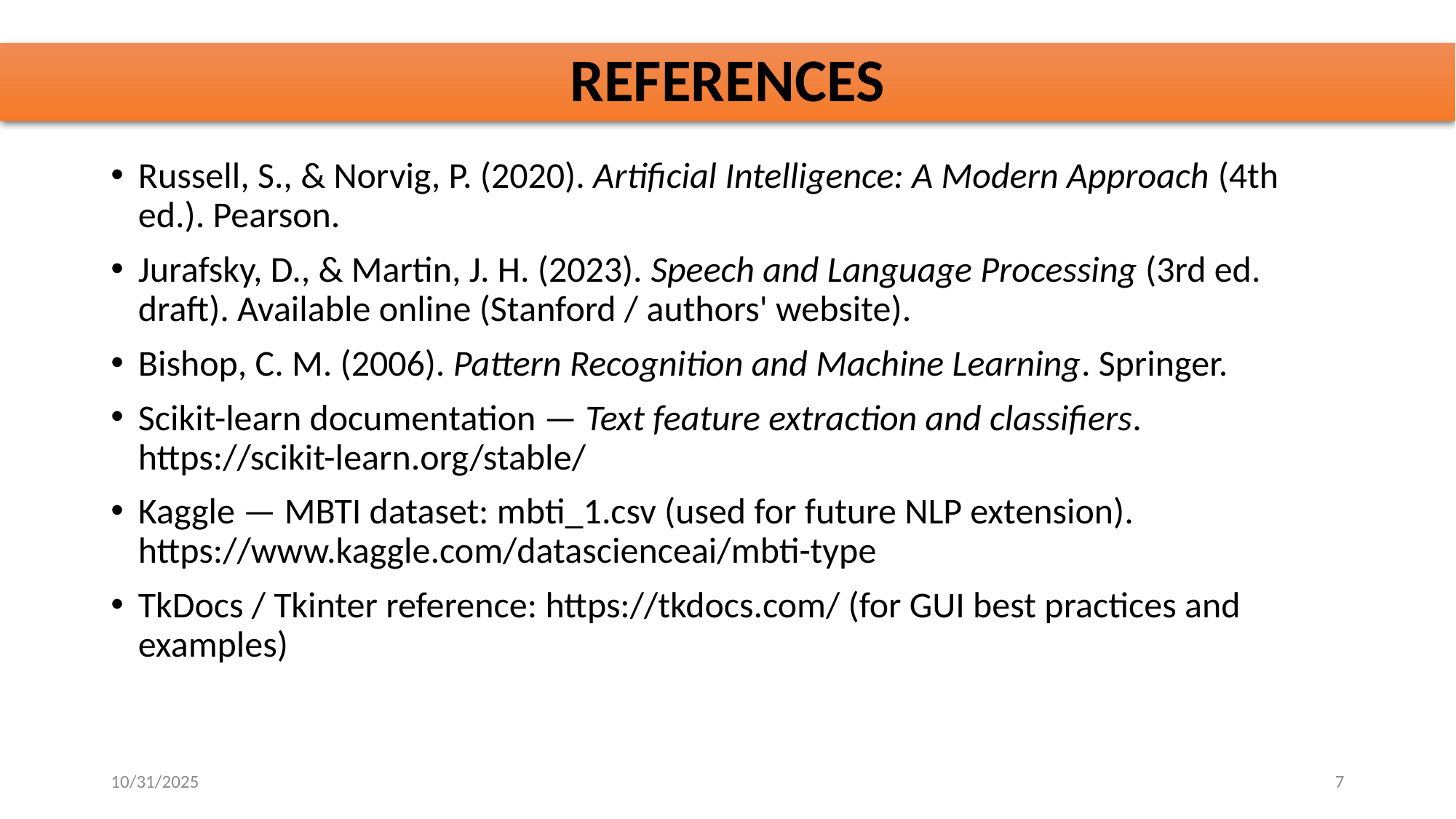

# REFERENCES
Russell, S., & Norvig, P. (2020). Artificial Intelligence: A Modern Approach (4th ed.). Pearson.
Jurafsky, D., & Martin, J. H. (2023). Speech and Language Processing (3rd ed. draft). Available online (Stanford / authors' website).
Bishop, C. M. (2006). Pattern Recognition and Machine Learning. Springer.
Scikit-learn documentation — Text feature extraction and classifiers. https://scikit-learn.org/stable/
Kaggle — MBTI dataset: mbti_1.csv (used for future NLP extension). https://www.kaggle.com/datascienceai/mbti-type
TkDocs / Tkinter reference: https://tkdocs.com/ (for GUI best practices and examples)

10/31/2025
7